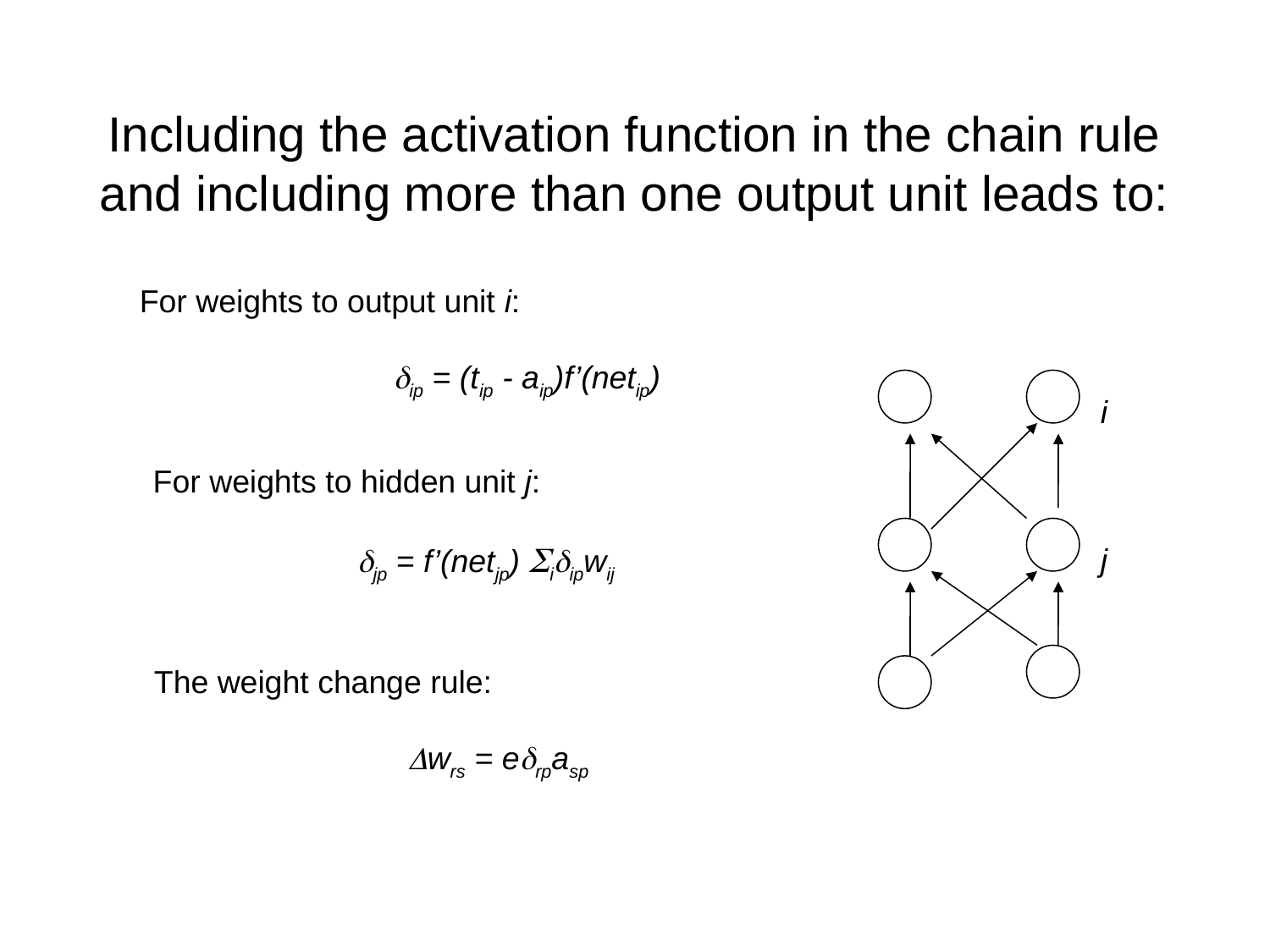

# Including the activation function in the chain rule and including more than one output unit leads to:
For weights to output unit i:

		δip = (tip - aip)f’(netip)

i

For weights to hidden unit j:

                       δjp = f’(netjp) Σiδipwij

j

The weight change rule:

		Δwrs = eδrpasp